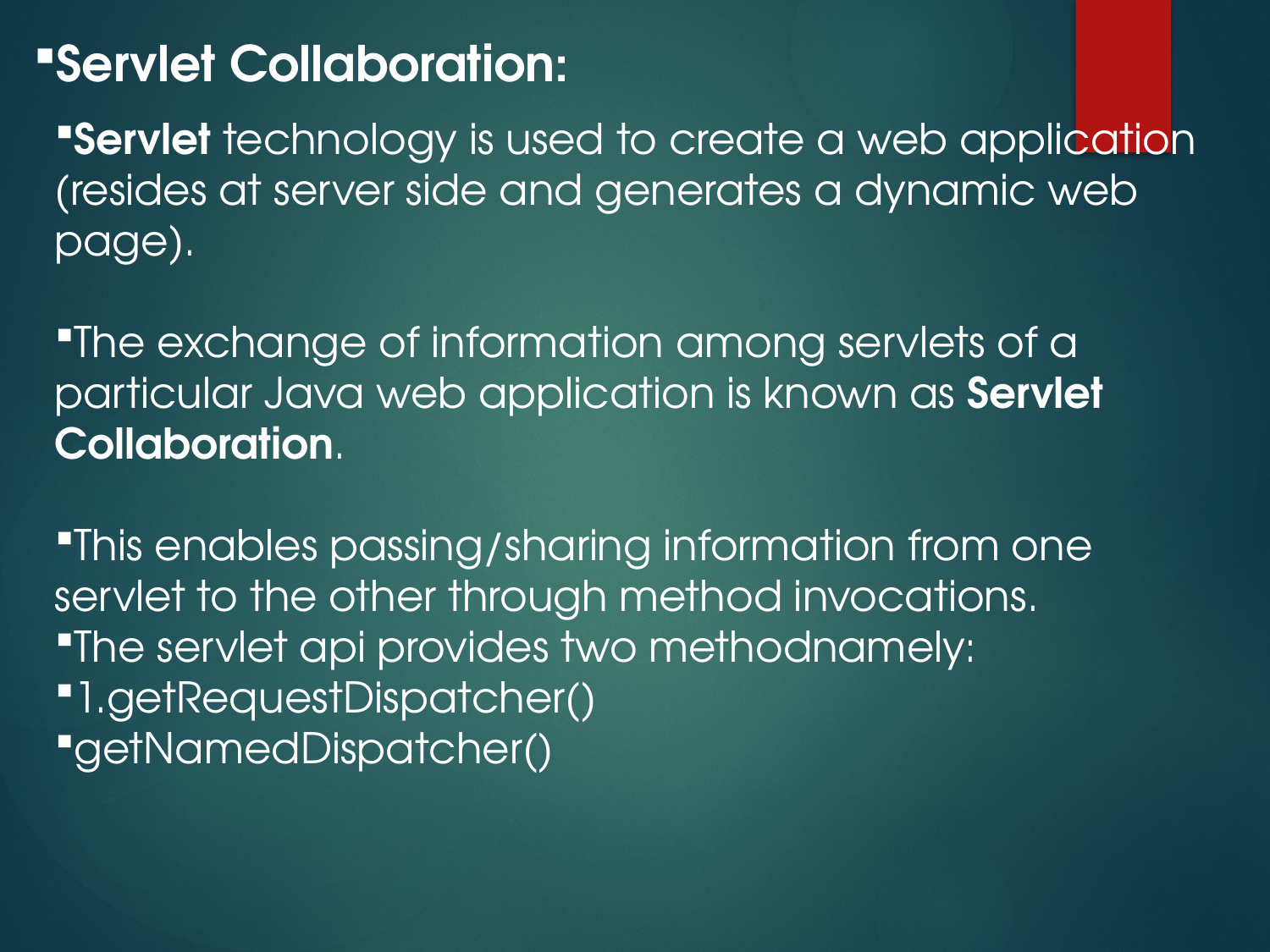

Servlet Collaboration:
Servlet technology is used to create a web application (resides at server side and generates a dynamic web page).

The exchange of information among servlets of a particular Java web application is known as Servlet Collaboration.

This enables passing/sharing information from one servlet to the other through method invocations.
The servlet api provides two methodnamely:
1.getRequestDispatcher()
getNamedDispatcher()